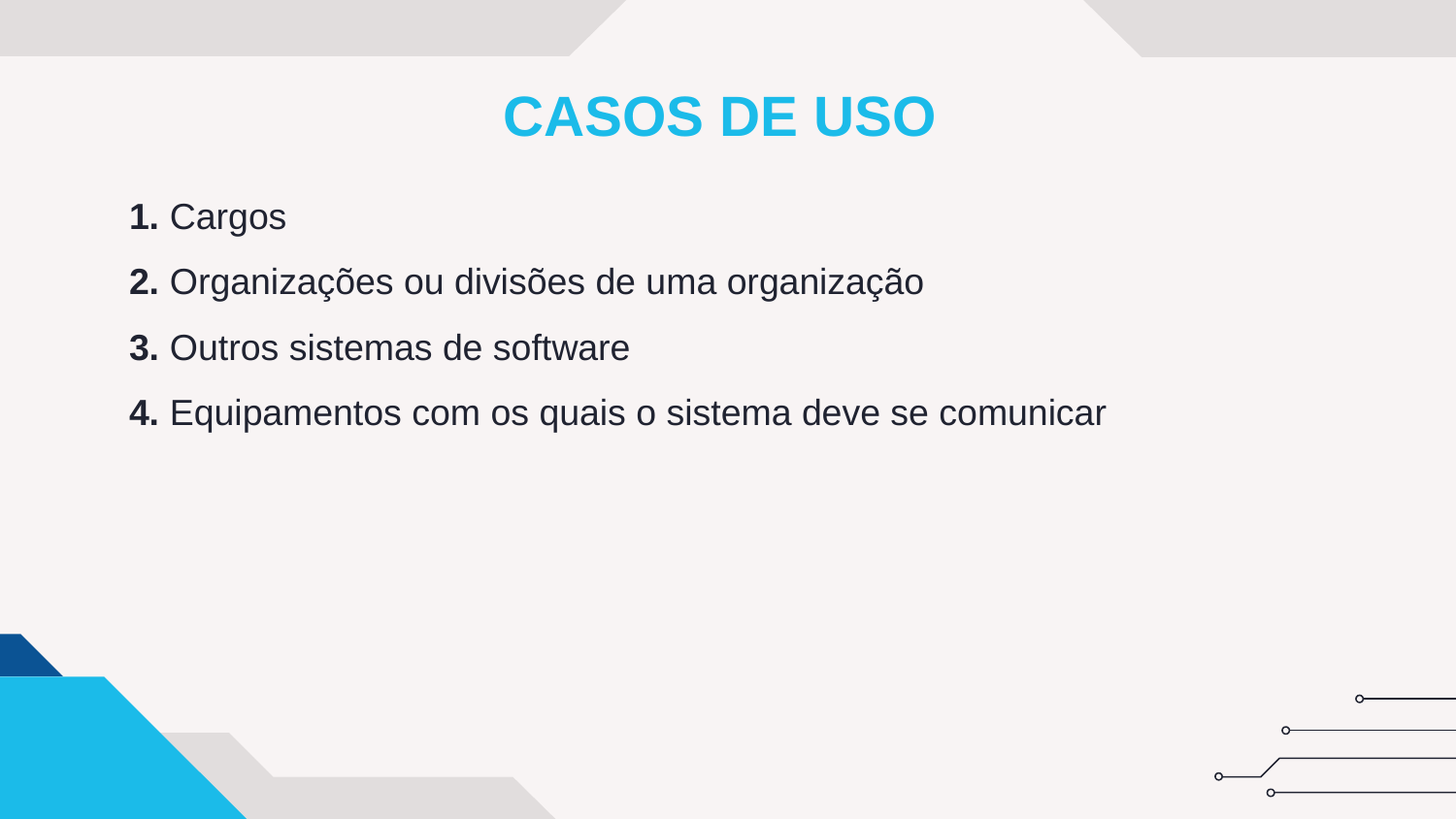

# CASOS DE USO
1. Cargos
2. Organizações ou divisões de uma organização
3. Outros sistemas de software
4. Equipamentos com os quais o sistema deve se comunicar

35